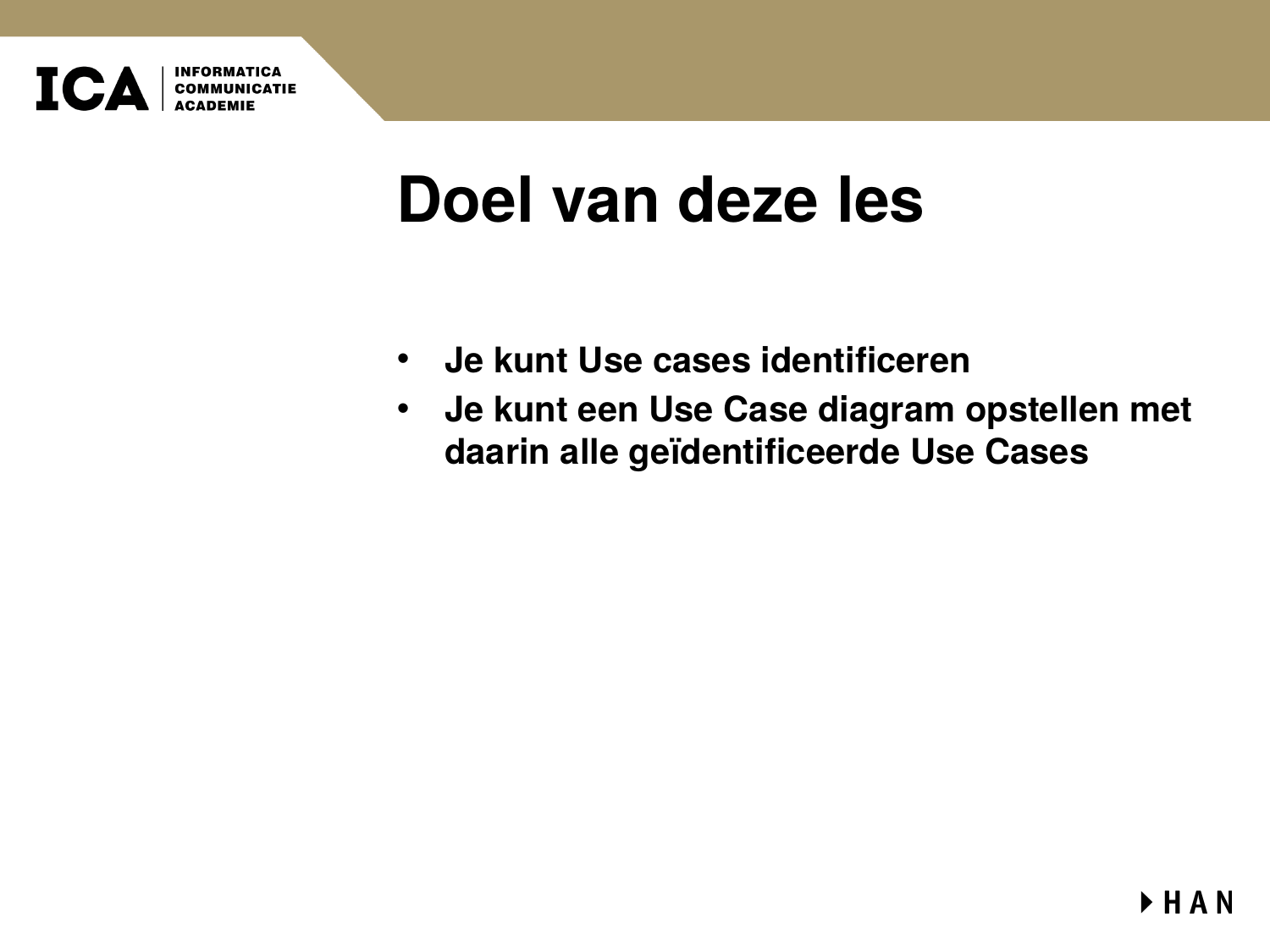

# Doel van deze les

Je kunt Use cases identificeren
Je kunt een Use Case diagram opstellen met daarin alle geïdentificeerde Use Cases